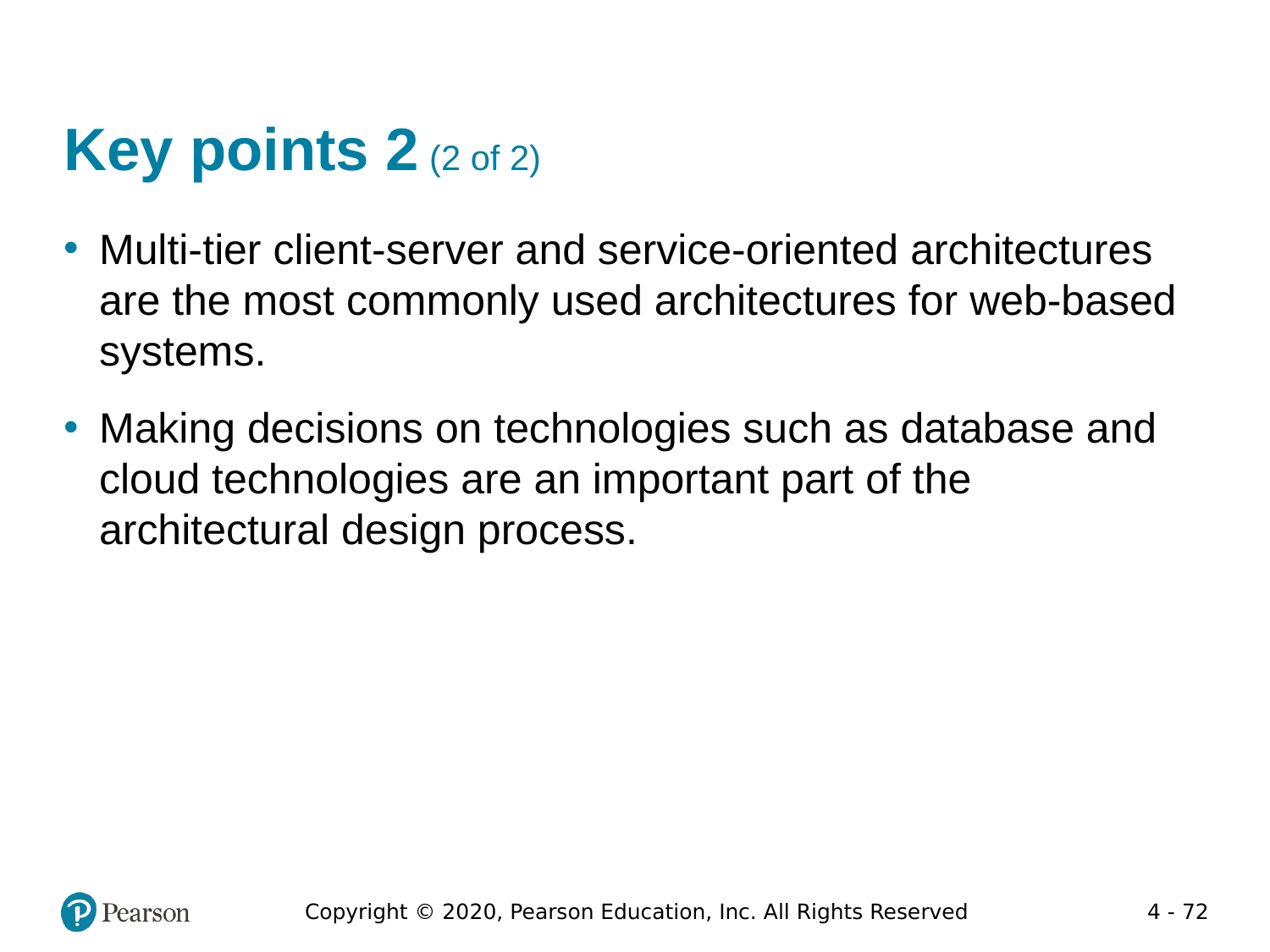

# Key points 2 (2 of 2)
Multi-tier client-server and service-oriented architectures are the most commonly used architectures for web-based systems.
Making decisions on technologies such as database and cloud technologies are an important part of the architectural design process.